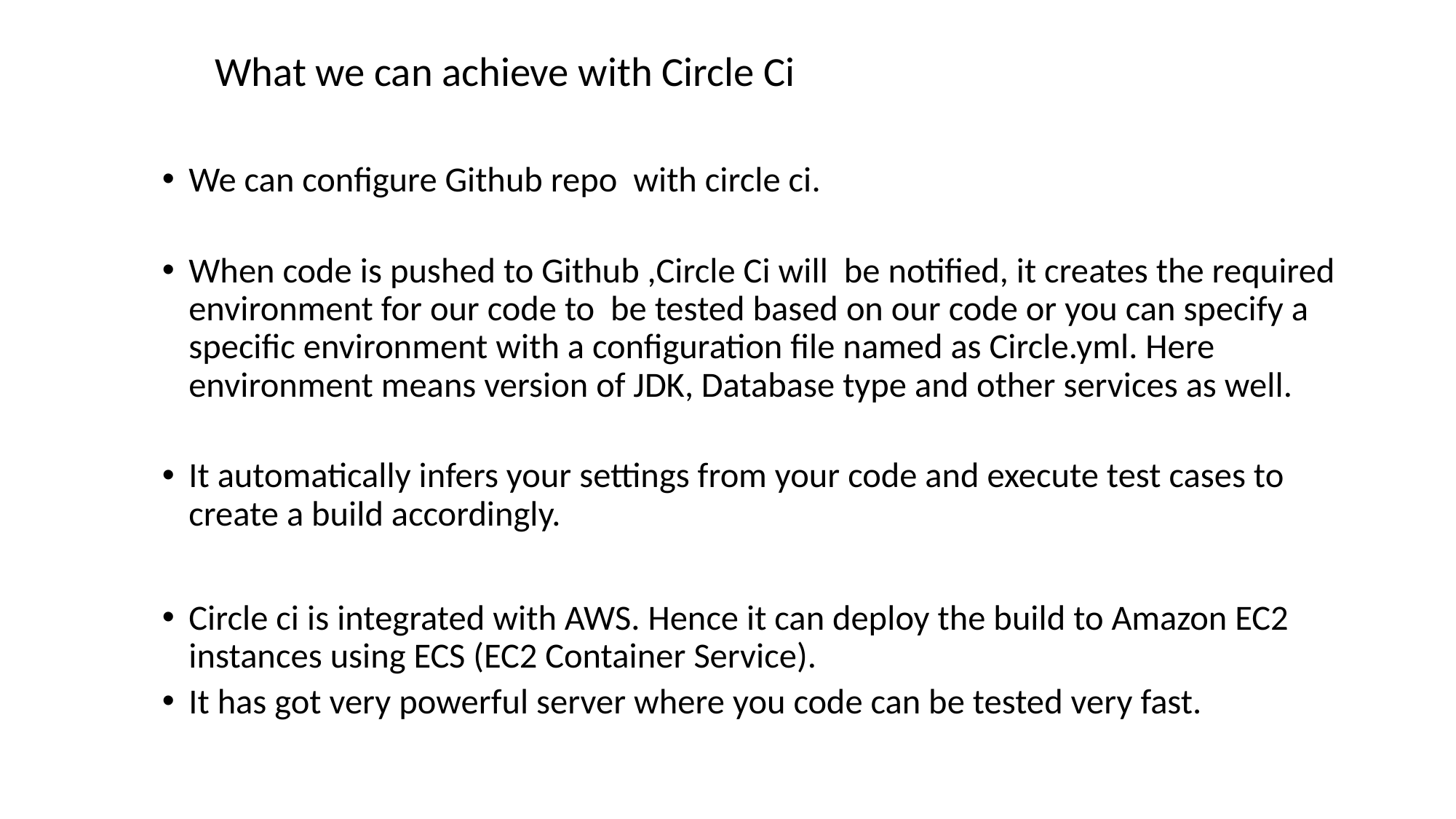

What we can achieve with Circle Ci

We can configure Github repo  with circle ci.

When code is pushed to Github ,Circle Ci will  be notified, it creates the required environment for our code to  be tested based on our code or you can specify a specific environment with a configuration file named as Circle.yml. Here environment means version of JDK, Database type and other services as well.

It automatically infers your settings from your code and execute test cases to create a build accordingly.

Circle ci is integrated with AWS. Hence it can deploy the build to Amazon EC2 instances using ECS (EC2 Container Service).
It has got very powerful server where you code can be tested very fast.